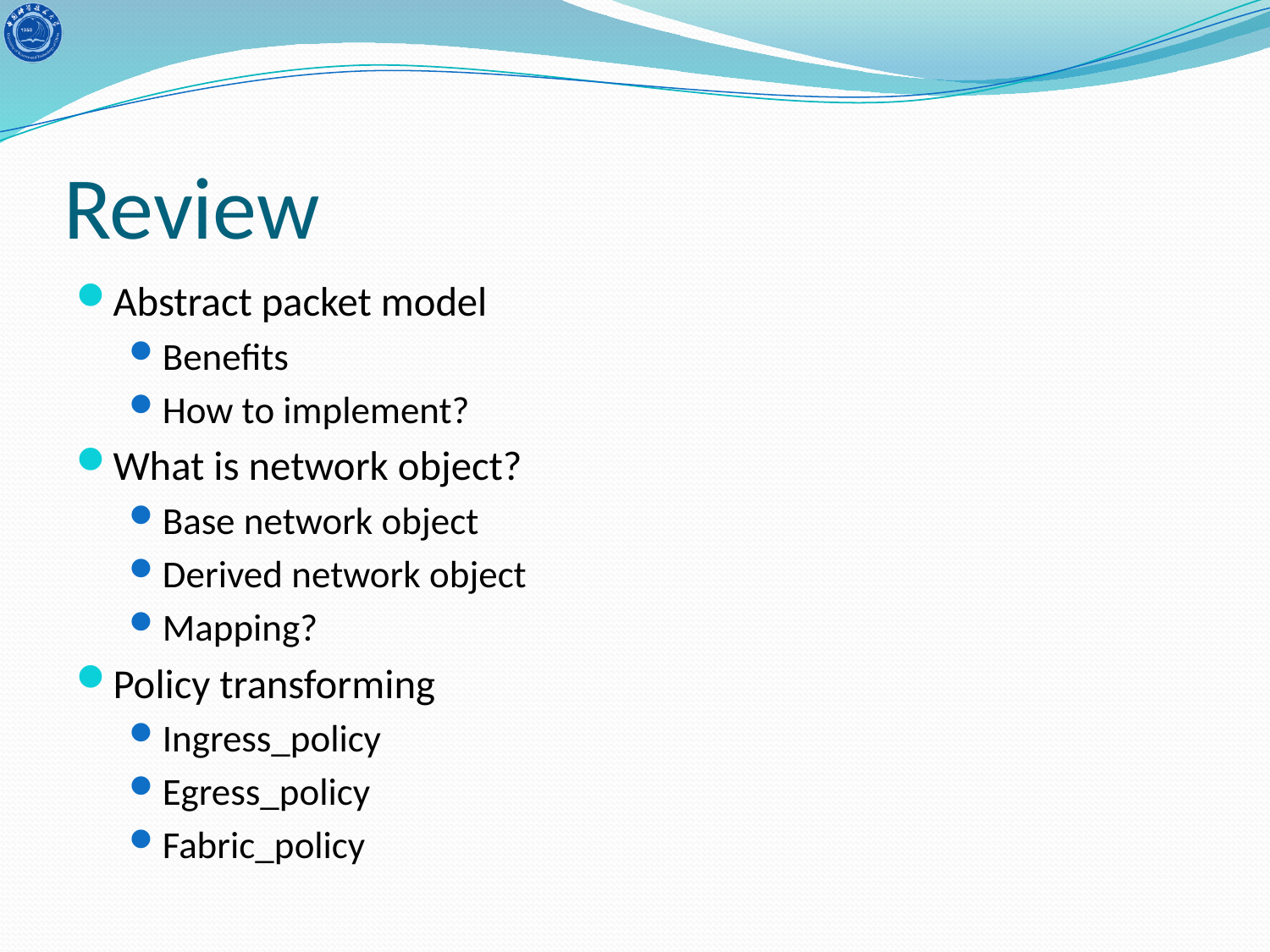

# Review
Abstract packet model
Benefits
How to implement?
What is network object?
Base network object
Derived network object
Mapping?
Policy transforming
Ingress_policy
Egress_policy
Fabric_policy